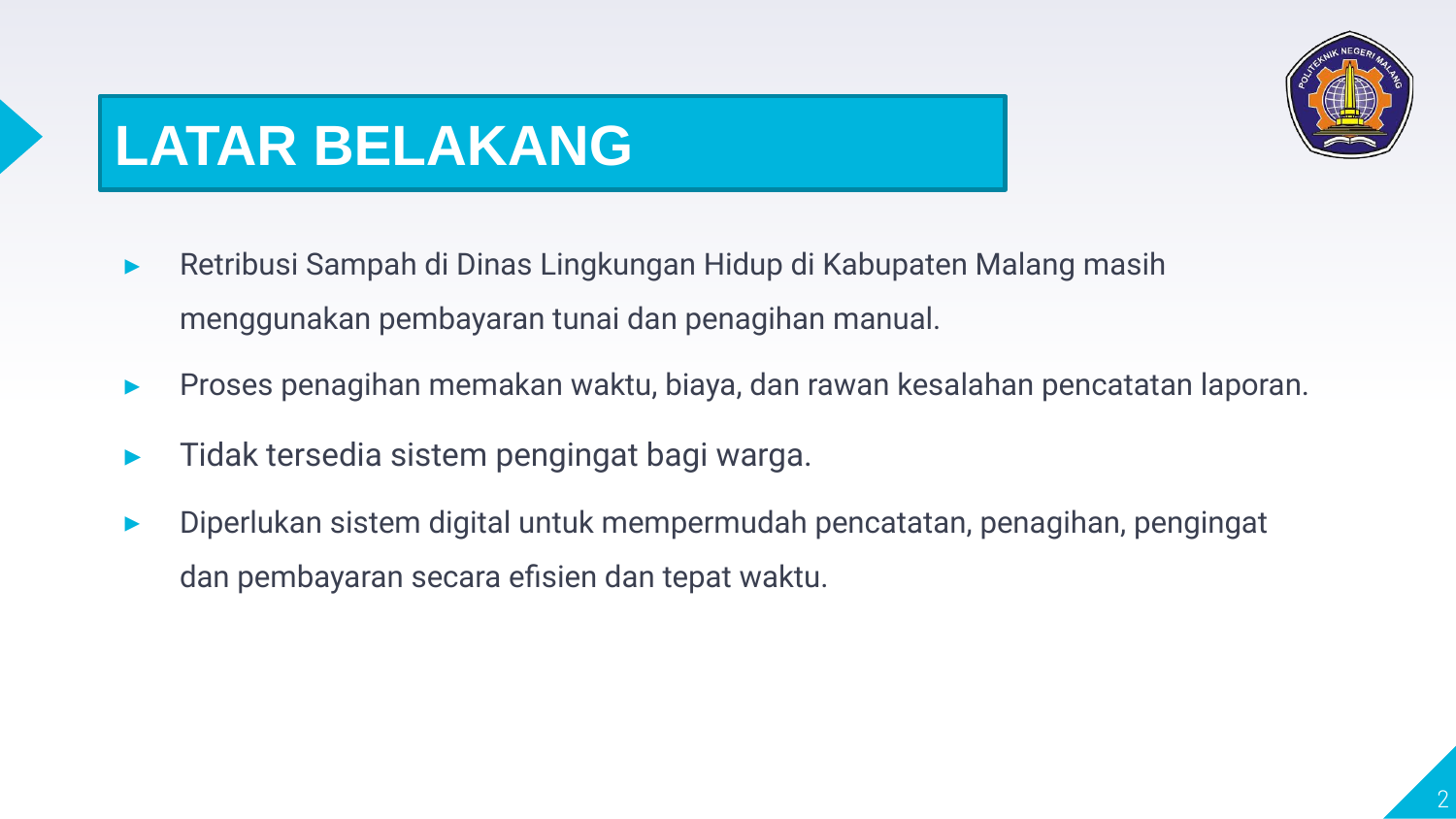

LATAR BELAKANG
Retribusi Sampah di Dinas Lingkungan Hidup di Kabupaten Malang masih menggunakan pembayaran tunai dan penagihan manual.
Proses penagihan memakan waktu, biaya, dan rawan kesalahan pencatatan laporan.
Tidak tersedia sistem pengingat bagi warga.
Diperlukan sistem digital untuk mempermudah pencatatan, penagihan, pengingat dan pembayaran secara efisien dan tepat waktu.
2